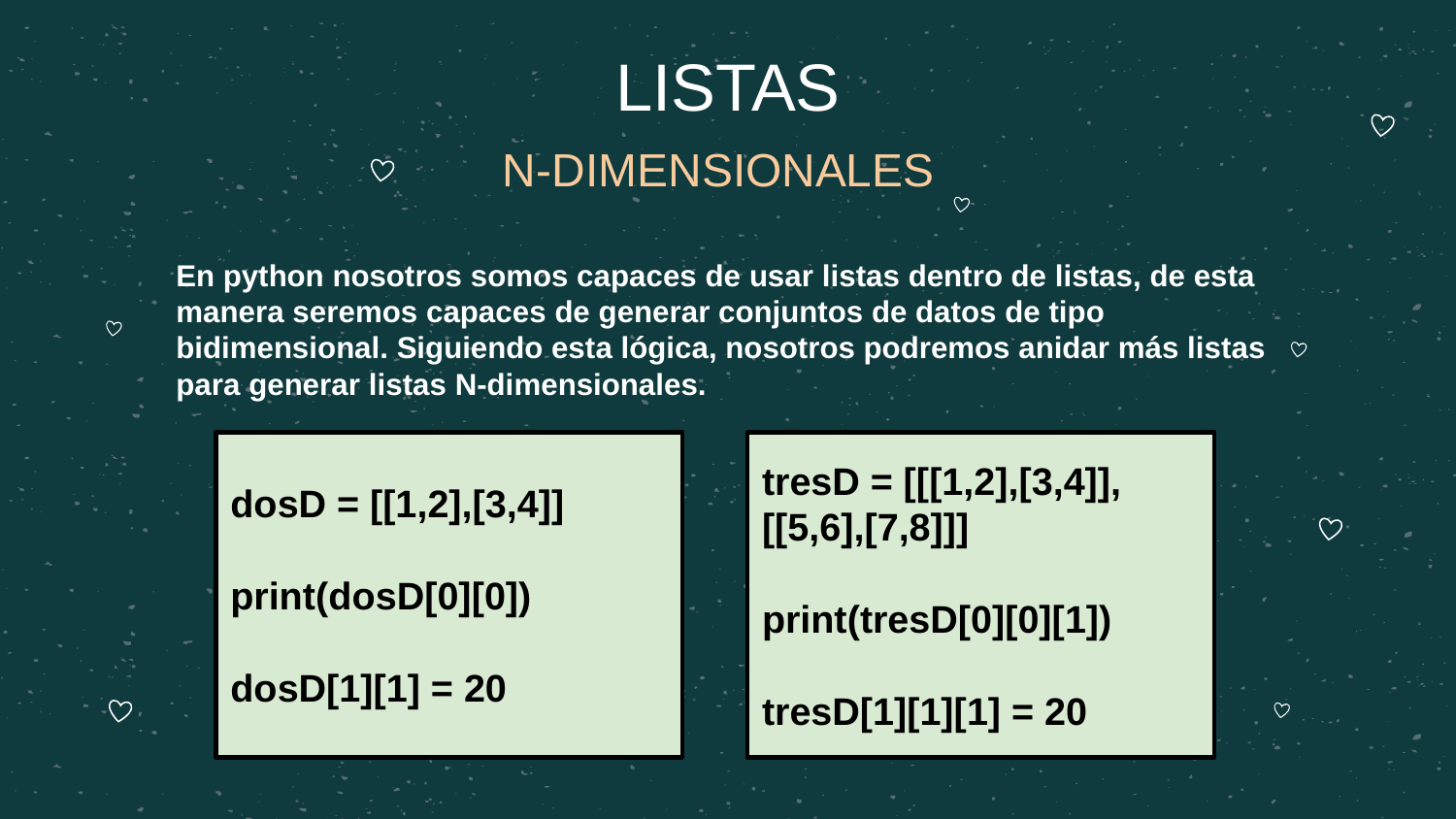

# LISTAS

N-DIMENSIONALES
En python nosotros somos capaces de usar listas dentro de listas, de esta manera seremos capaces de generar conjuntos de datos de tipo bidimensional. Siguiendo esta lógica, nosotros podremos anidar más listas para generar listas N-dimensionales.
dosD = [[1,2],[3,4]]

print(dosD[0][0])

dosD[1][1] = 20
tresD = [[[1,2],[3,4]],[[5,6],[7,8]]]

print(tresD[0][0][1])

tresD[1][1][1] = 20